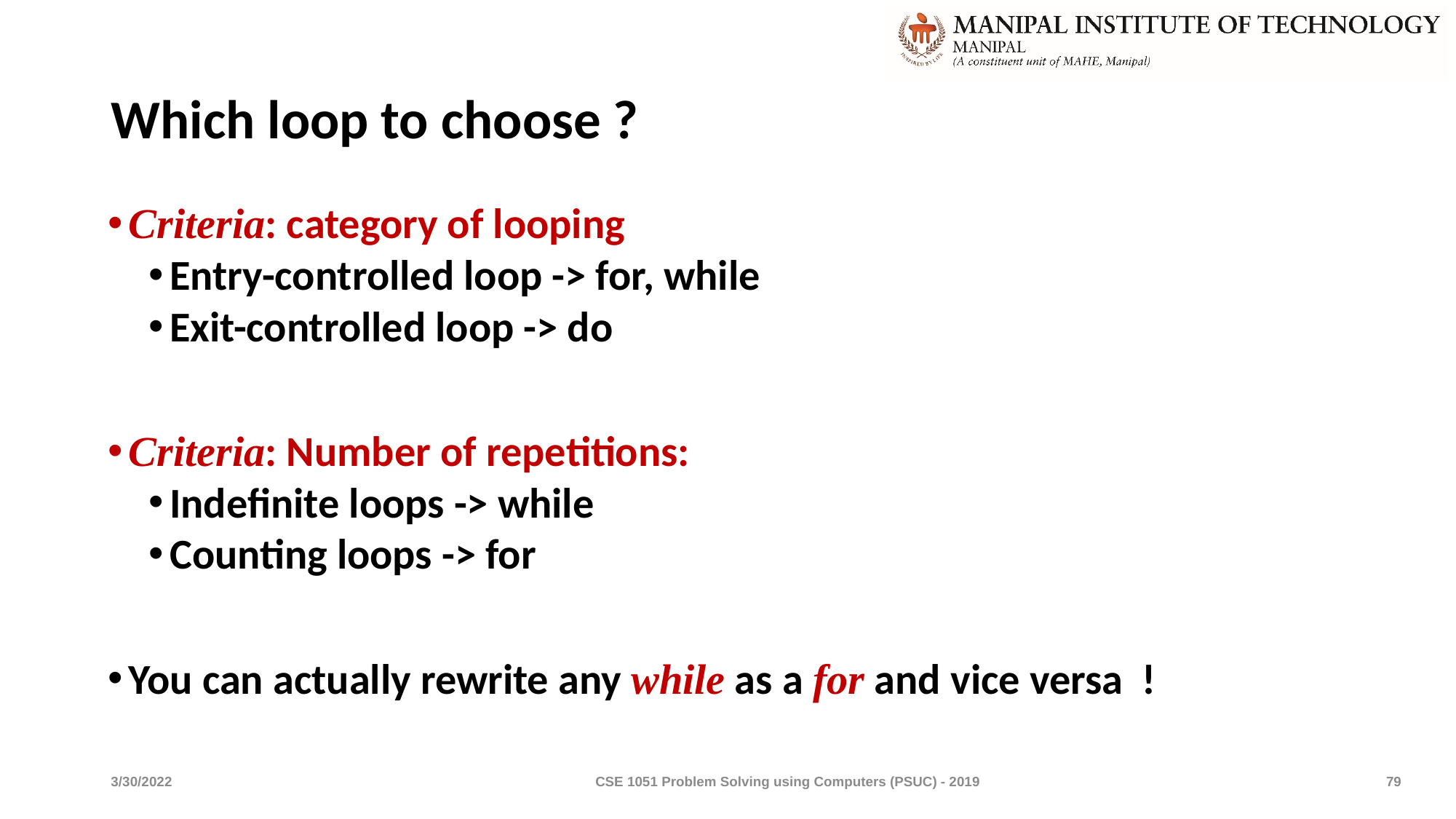

# Which loop to choose ?
Criteria: category of looping
Entry-controlled loop -> for, while
Exit-controlled loop -> do

Criteria: Number of repetitions:
Indefinite loops -> while
Counting loops -> for

You can actually rewrite any while as a for and vice versa  !

3/30/2022
CSE 1051 Problem Solving using Computers (PSUC) - 2019
79